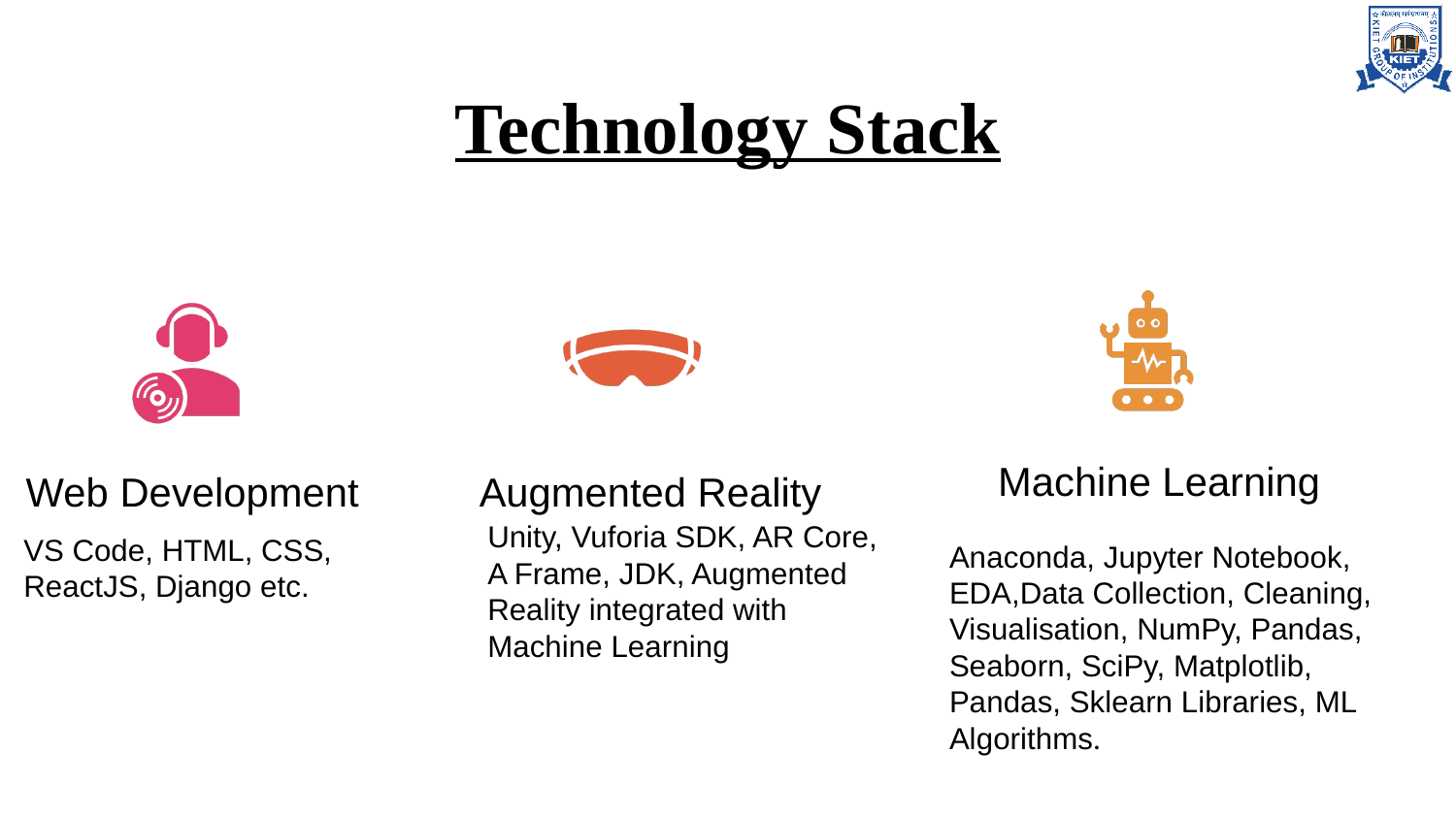

Technology Stack
Web Development
VS Code, HTML, CSS, ReactJS, Django etc.
Augmented Reality
Unity, Vuforia SDK, AR Core, A Frame, JDK, Augmented Reality integrated with Machine Learning
Machine Learning
Anaconda, Jupyter Notebook, EDA,Data Collection, Cleaning, Visualisation, NumPy, Pandas, Seaborn, SciPy, Matplotlib, Pandas, Sklearn Libraries, ML Algorithms.